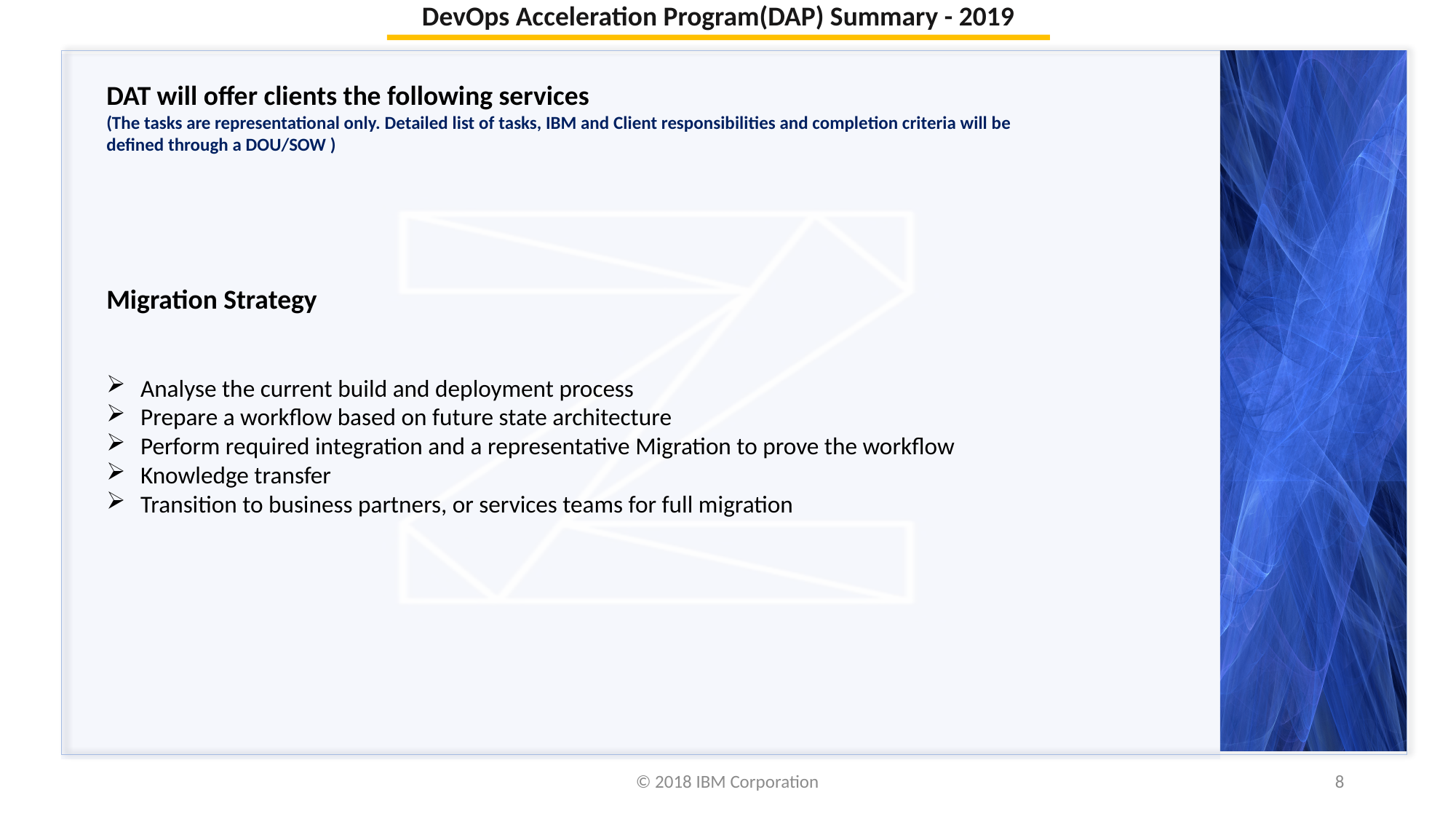

DevOps Acceleration Program(DAP) Summary - 2019

DAT will offer clients the following services
(The tasks are representational only. Detailed list of tasks, IBM and Client responsibilities and completion criteria will be defined through a DOU/SOW )

Migration Strategy

Analyse the current build and deployment process
Prepare a workflow based on future state architecture
Perform required integration and a representative Migration to prove the workflow
Knowledge transfer
Transition to business partners, or services teams for full migration

© 2018 IBM Corporation
8